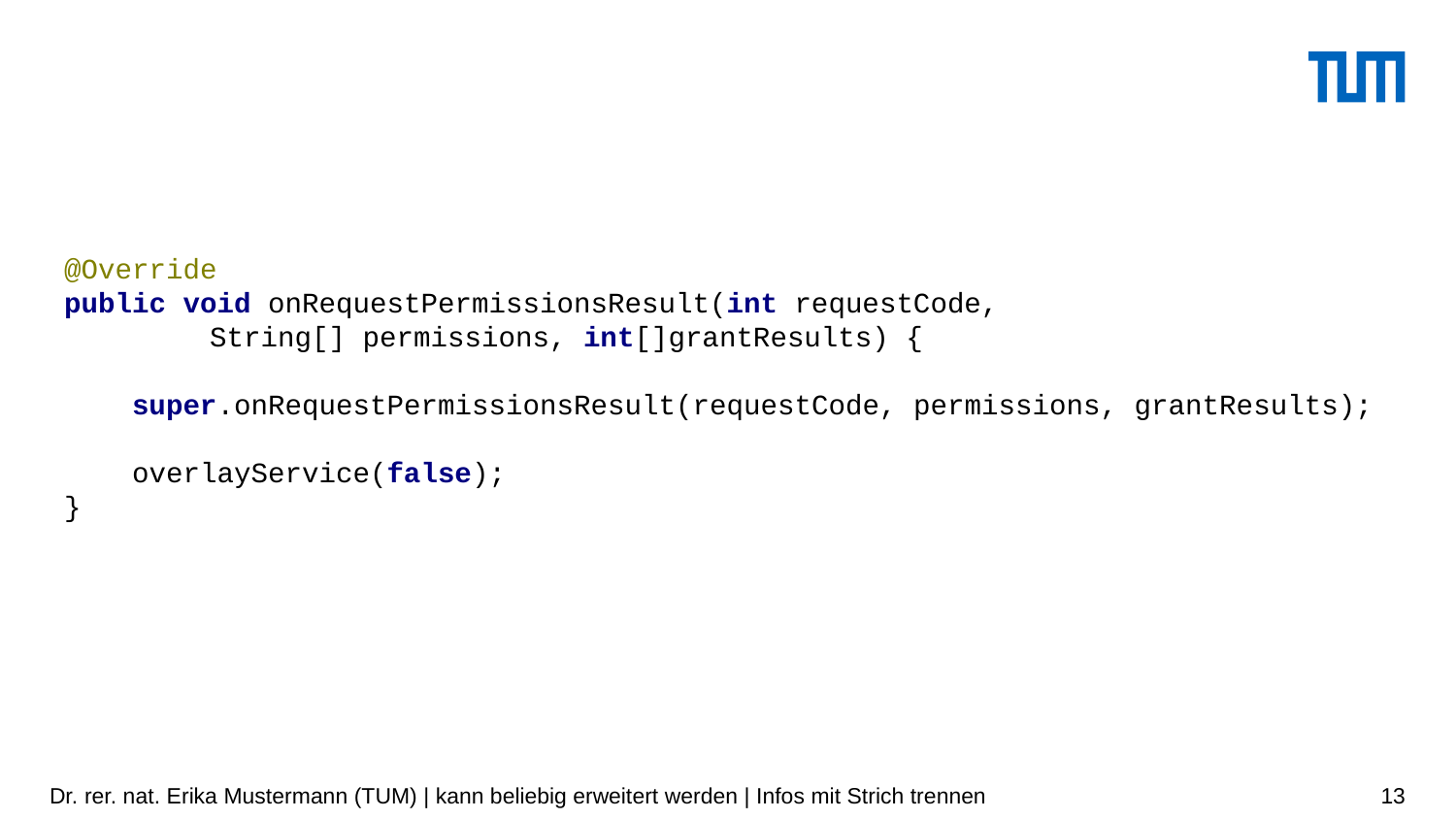

# Tabely – Getting Permissions
@Override
public void onRequestPermissionsResult(int requestCode,
	String[] permissions, int[]grantResults) {
    super.onRequestPermissionsResult(requestCode, permissions, grantResults);
    overlayService(false);
}
Dr. rer. nat. Erika Mustermann (TUM) | kann beliebig erweitert werden | Infos mit Strich trennen
13